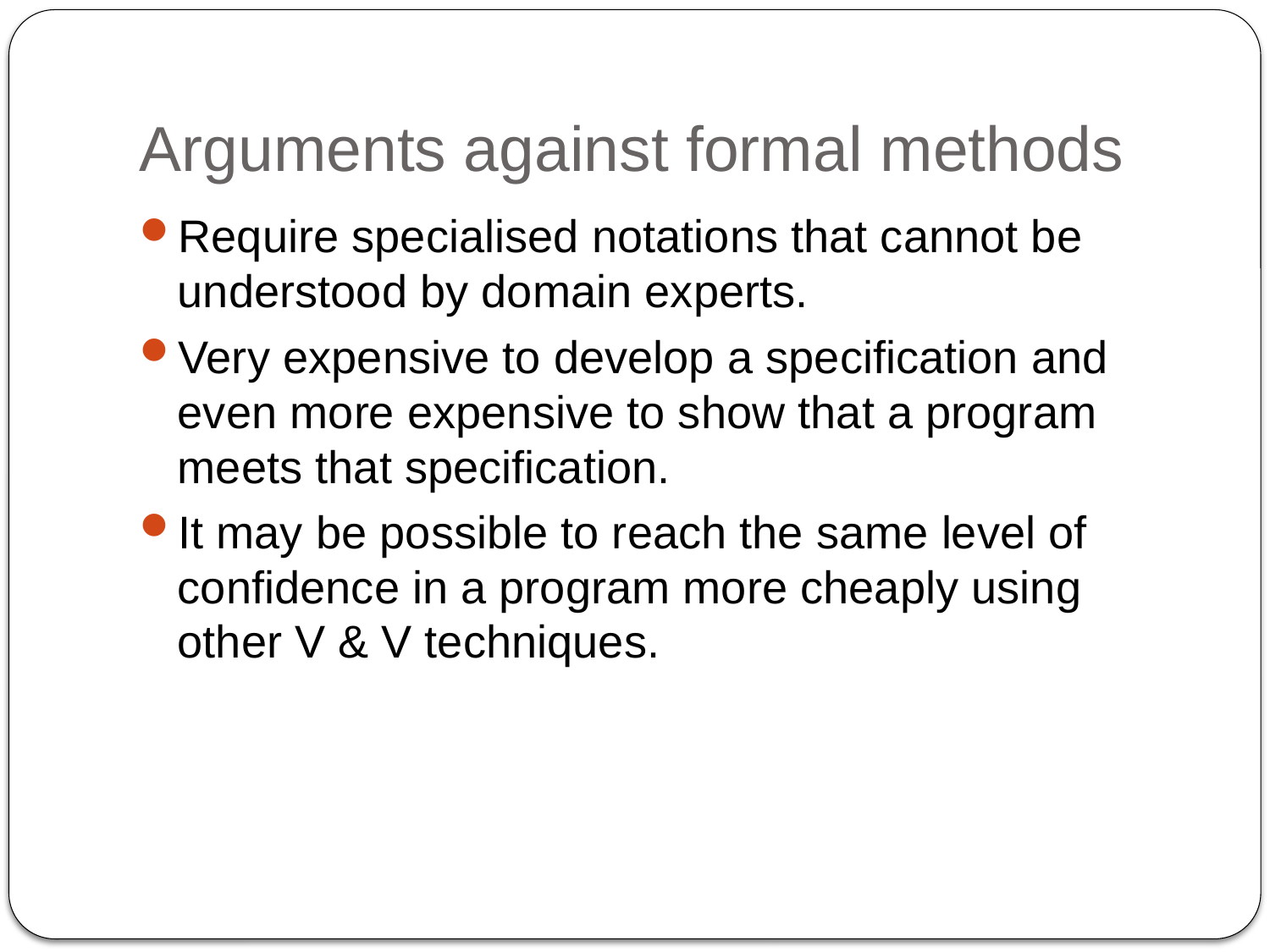

# Arguments against formal methods
Require specialised notations that cannot be understood by domain experts.
Very expensive to develop a specification and even more expensive to show that a program meets that specification.
It may be possible to reach the same level of confidence in a program more cheaply using other V & V techniques.